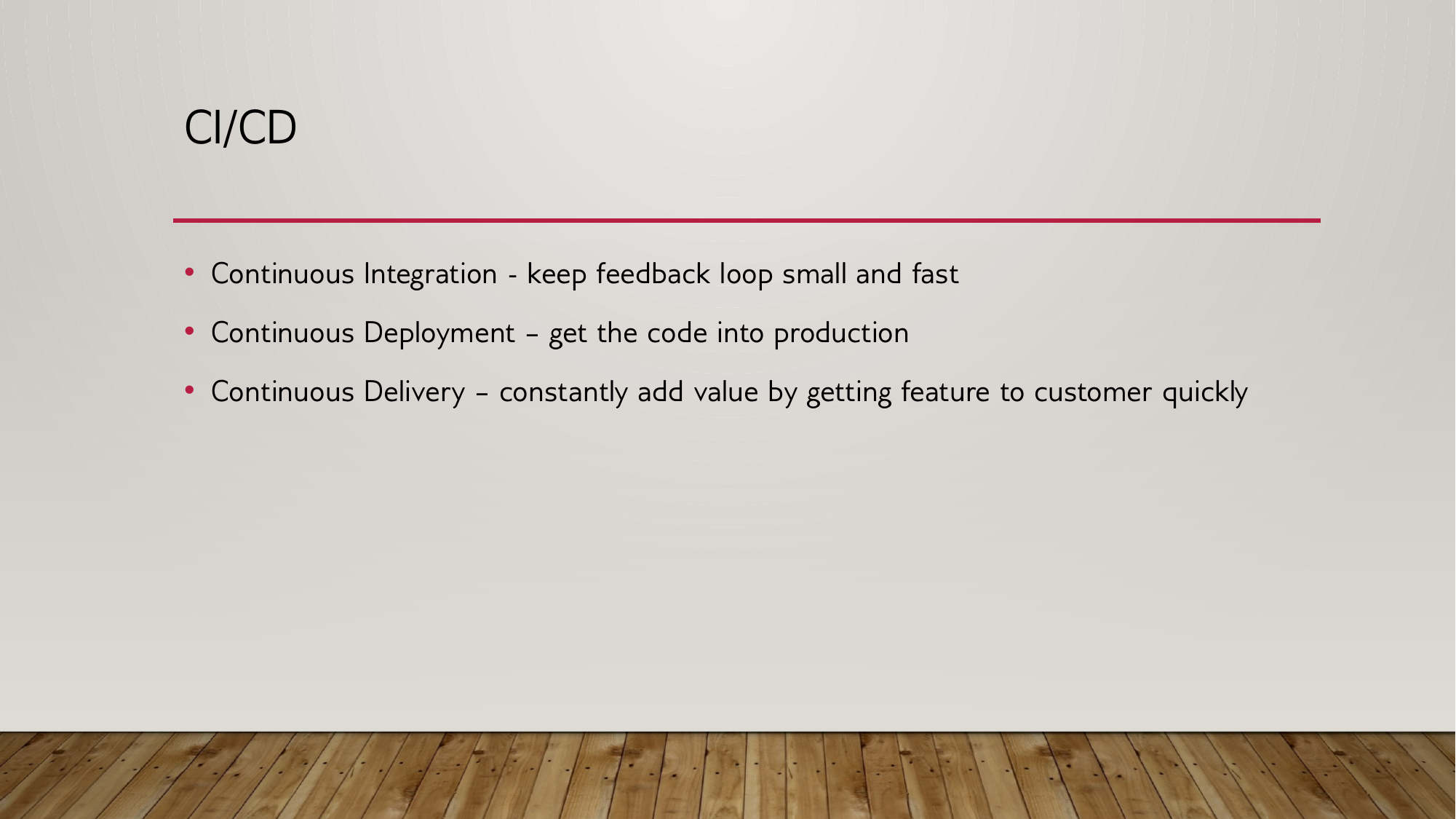

# CI/CD
Continuous Integration - keep feedback loop small and fast
Continuous Deployment – get the code into production
Continuous Delivery – constantly add value by getting feature to customer quickly